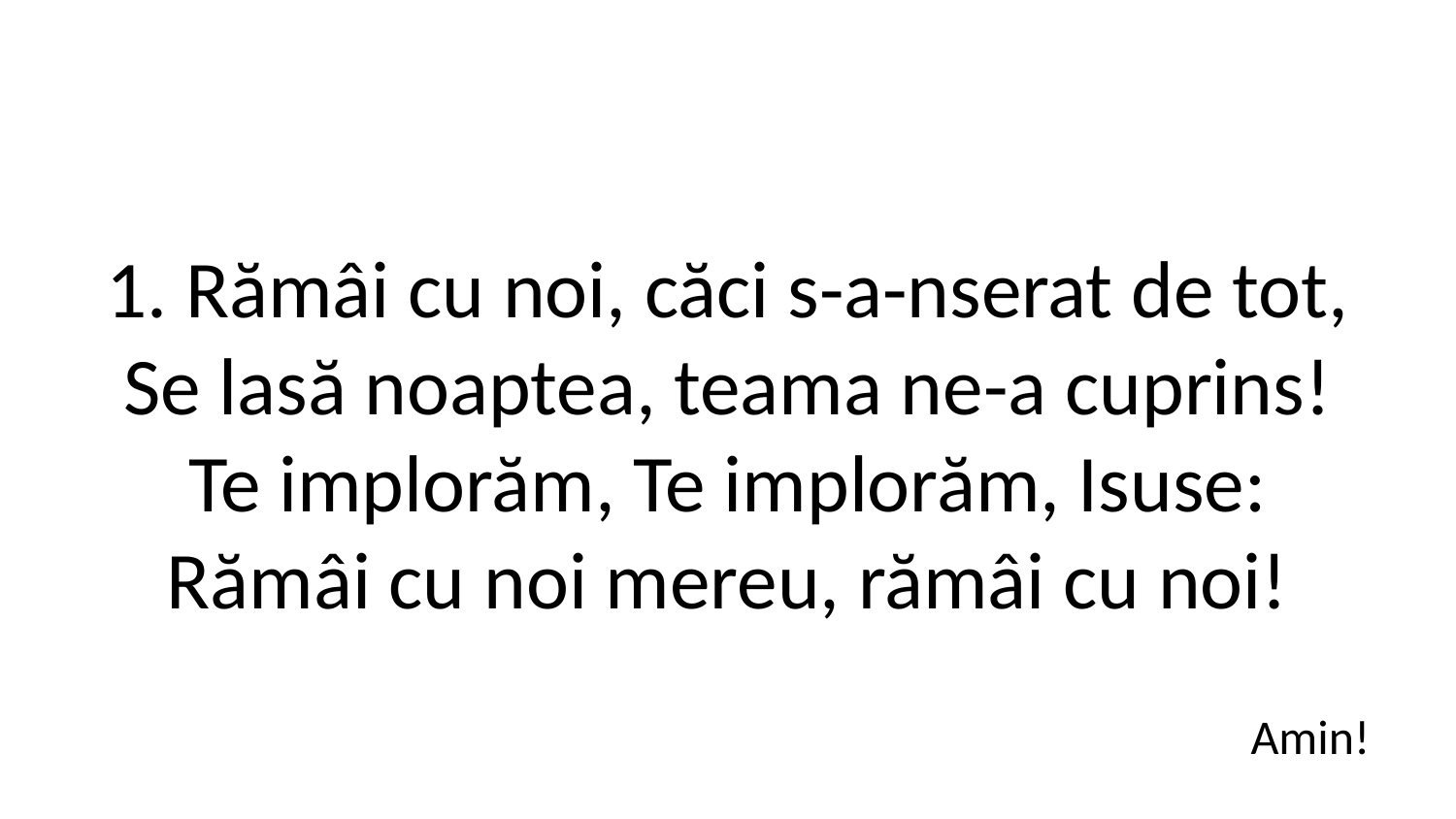

1. Rămâi cu noi, căci s-a-nserat de tot,
Se lasă noaptea, teama ne-a cuprins!
Te implorăm, Te implorăm, Isuse:
Rămâi cu noi mereu, rămâi cu noi!

Amin!